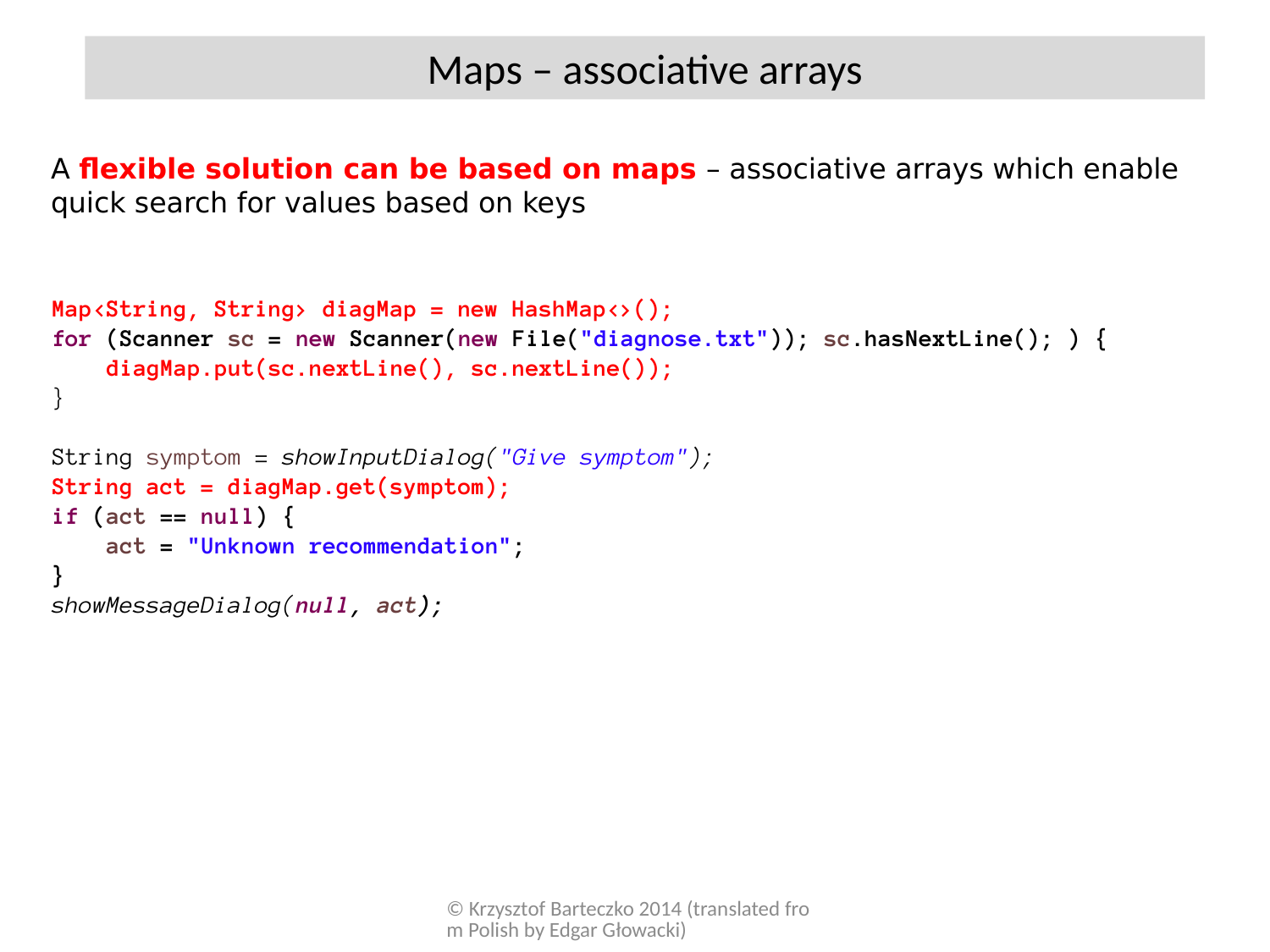

Maps – associative arrays
A flexible solution can be based on maps – associative arrays which enable quick search for values based on keys
Map<String, String> diagMap = new HashMap<>();
for (Scanner sc = new Scanner(new File("diagnose.txt")); sc.hasNextLine(); ) {
    diagMap.put(sc.nextLine(), sc.nextLine());
}

String symptom = showInputDialog("Give symptom");
String act = diagMap.get(symptom);
if (act == null) {
    act = "Unknown recommendation";
}
showMessageDialog(null, act);
© Krzysztof Barteczko 2014 (translated from Polish by Edgar Głowacki)